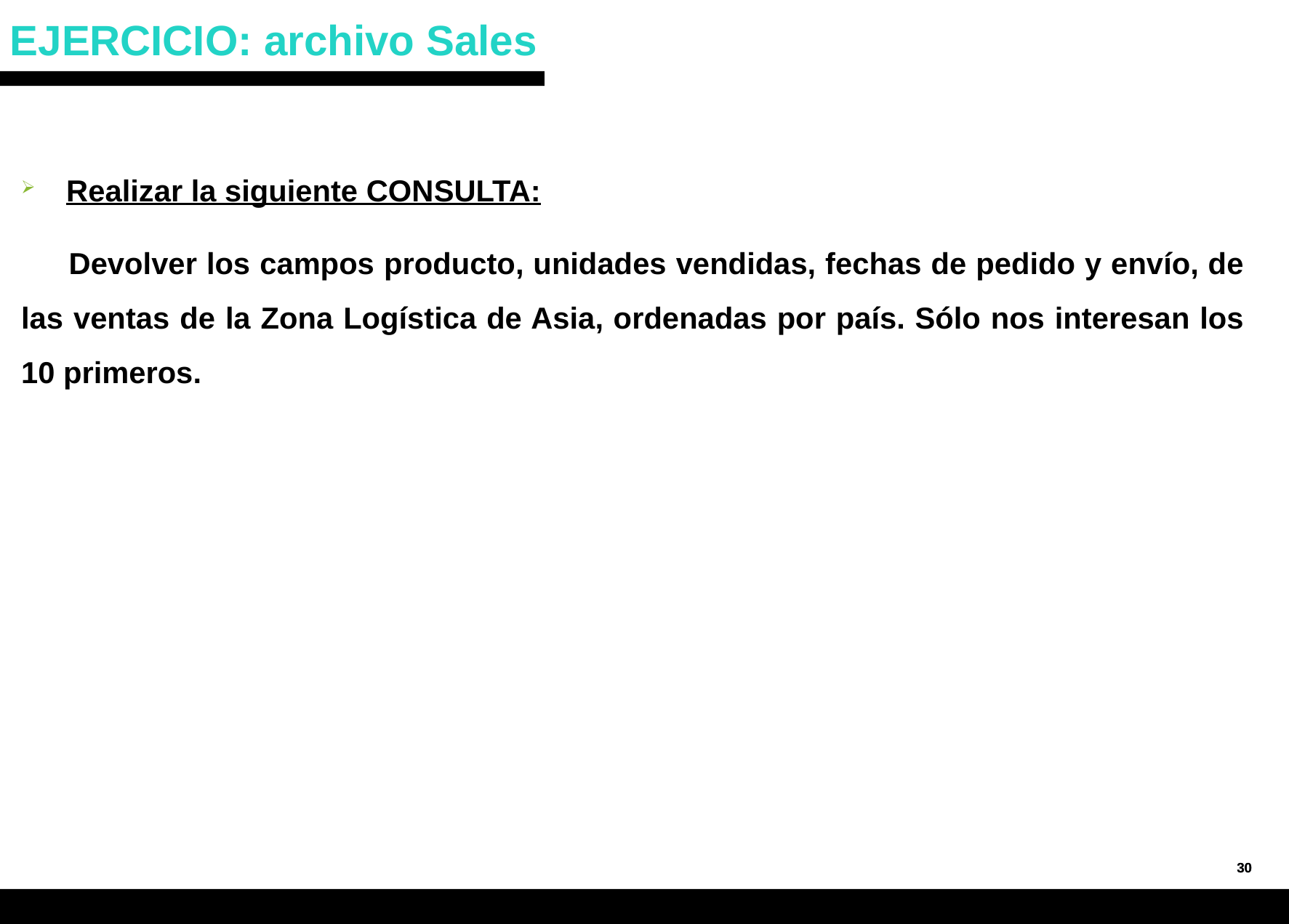

# EJERCICIO: archivo Sales

Realizar la siguiente CONSULTA:
     Devolver los campos producto, unidades vendidas, fechas de pedido y envío, de las ventas de la Zona Logística de Asia, ordenadas por país. Sólo nos interesan los 10 primeros.

30